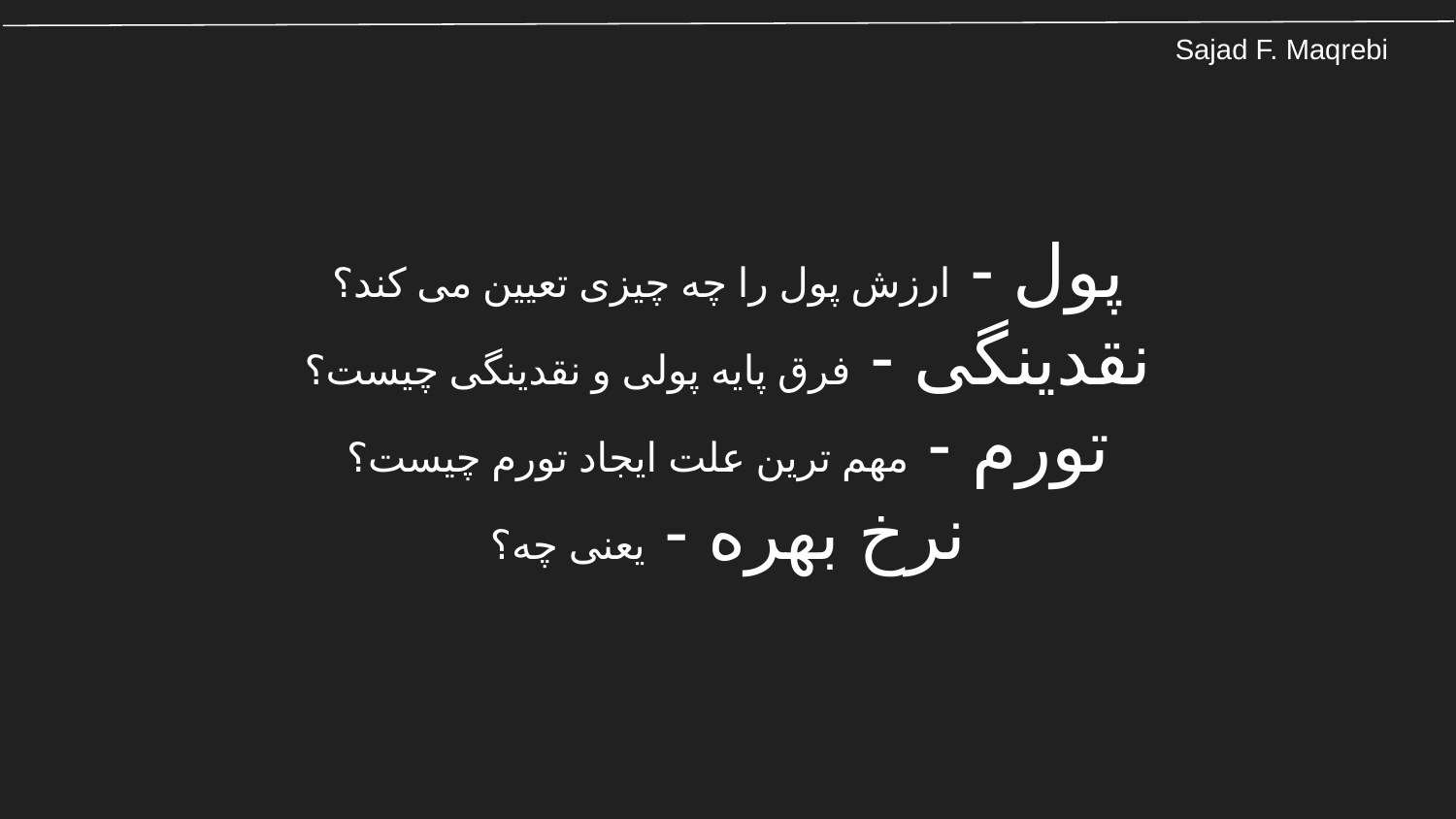

# پول - ارزش پول را چه چیزی تعیین می کند؟
نقدینگی - فرق پایه پولی و نقدینگی چیست؟
تورم - مهم ترین علت ایجاد تورم چیست؟
نرخ بهره - یعنی چه؟